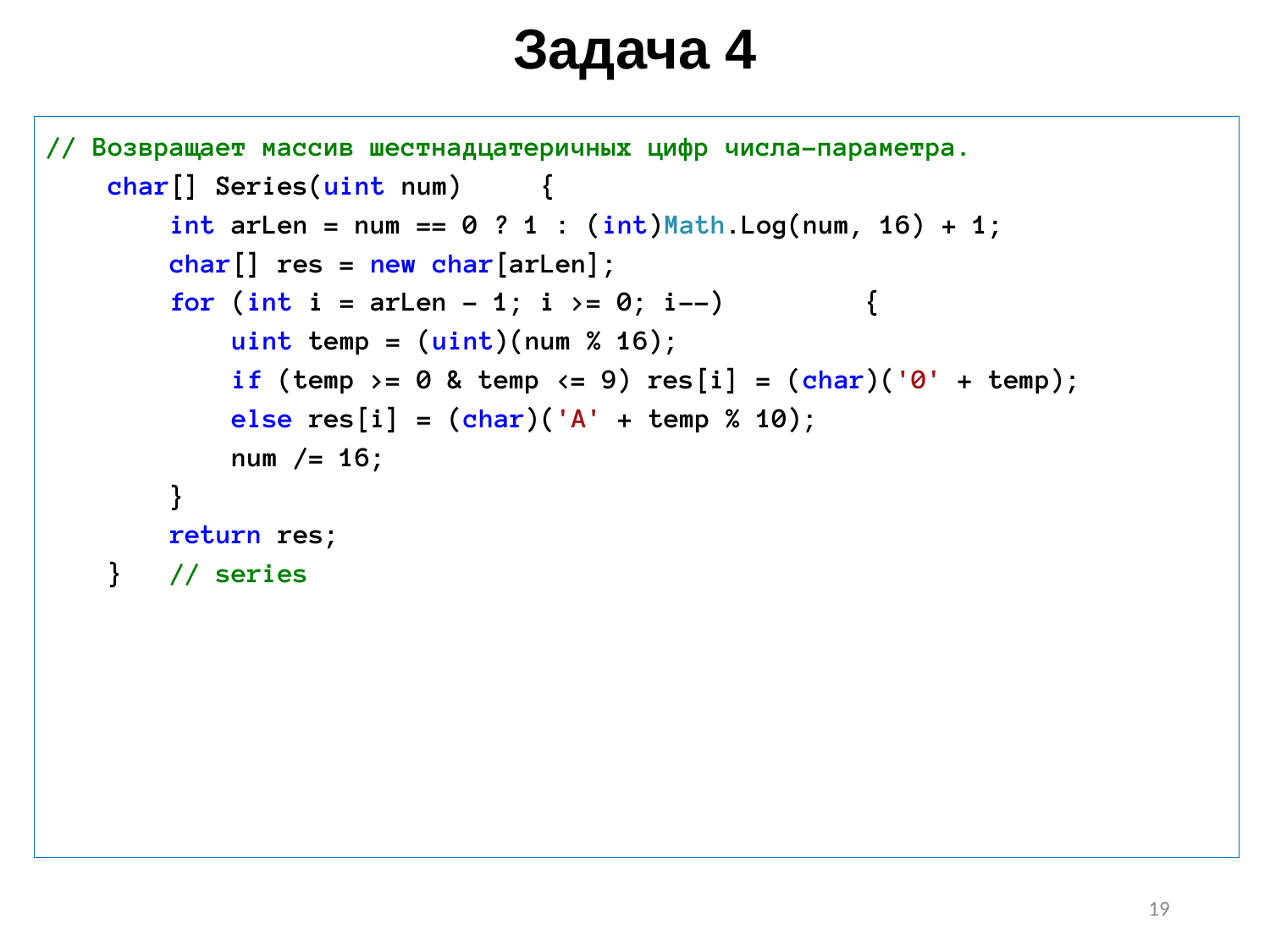

# Задача 4
// Возвращает массив шестнадцатеричных цифр числа-параметра.
    char[] Series(uint num)     {
        int arLen = num == 0 ? 1 : (int)Math.Log(num, 16) + 1;
        char[] res = new char[arLen];
        for (int i = arLen - 1; i >= 0; i--)         {
            uint temp = (uint)(num % 16);
            if (temp >= 0 & temp <= 9) res[i] = (char)('0' + temp);
            else res[i] = (char)('A' + temp % 10);
            num /= 16;
        }
        return res;
    }   // series

19